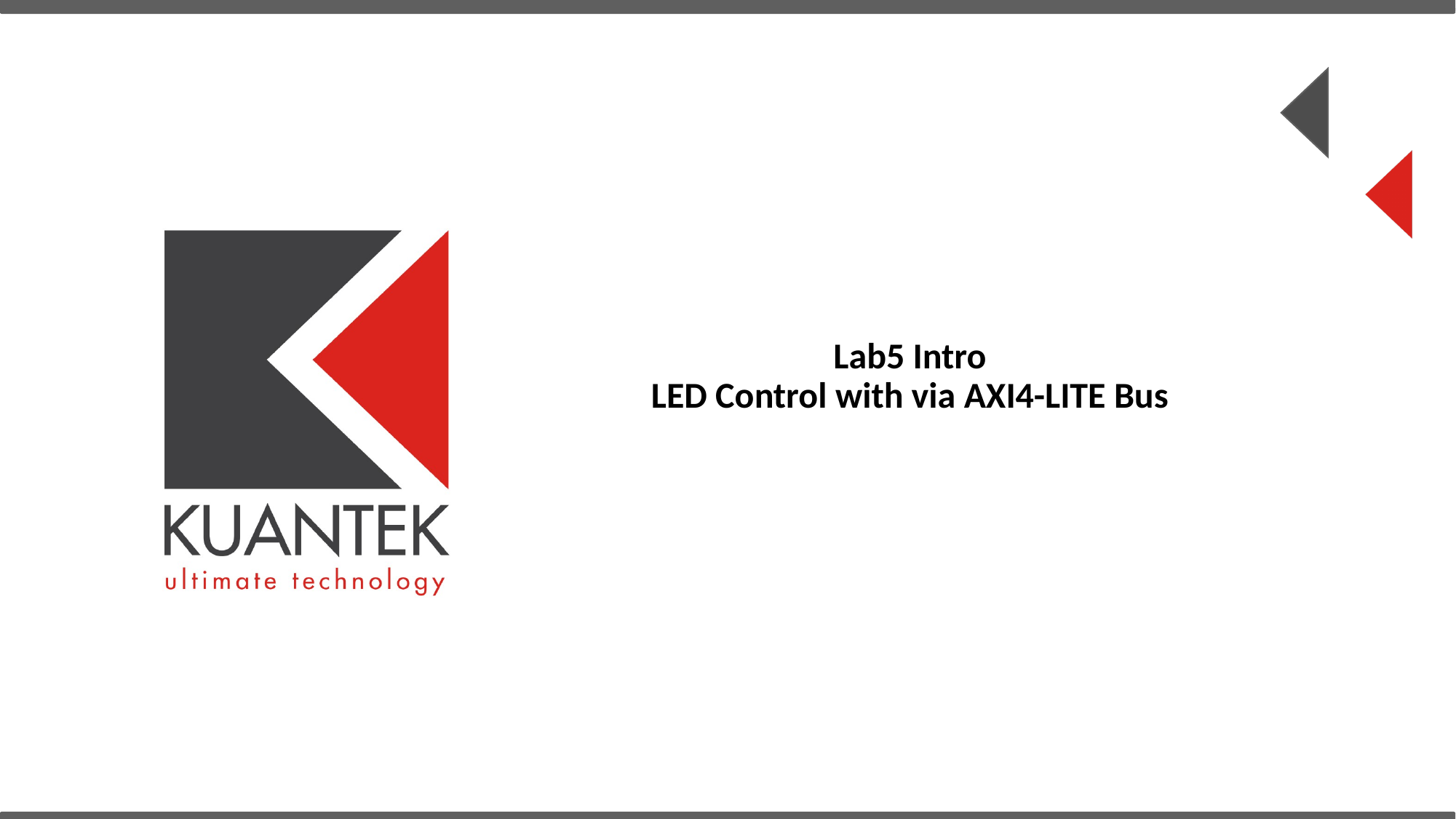

# Lab5 Intro LED Control with via AXI4-LITE Bus